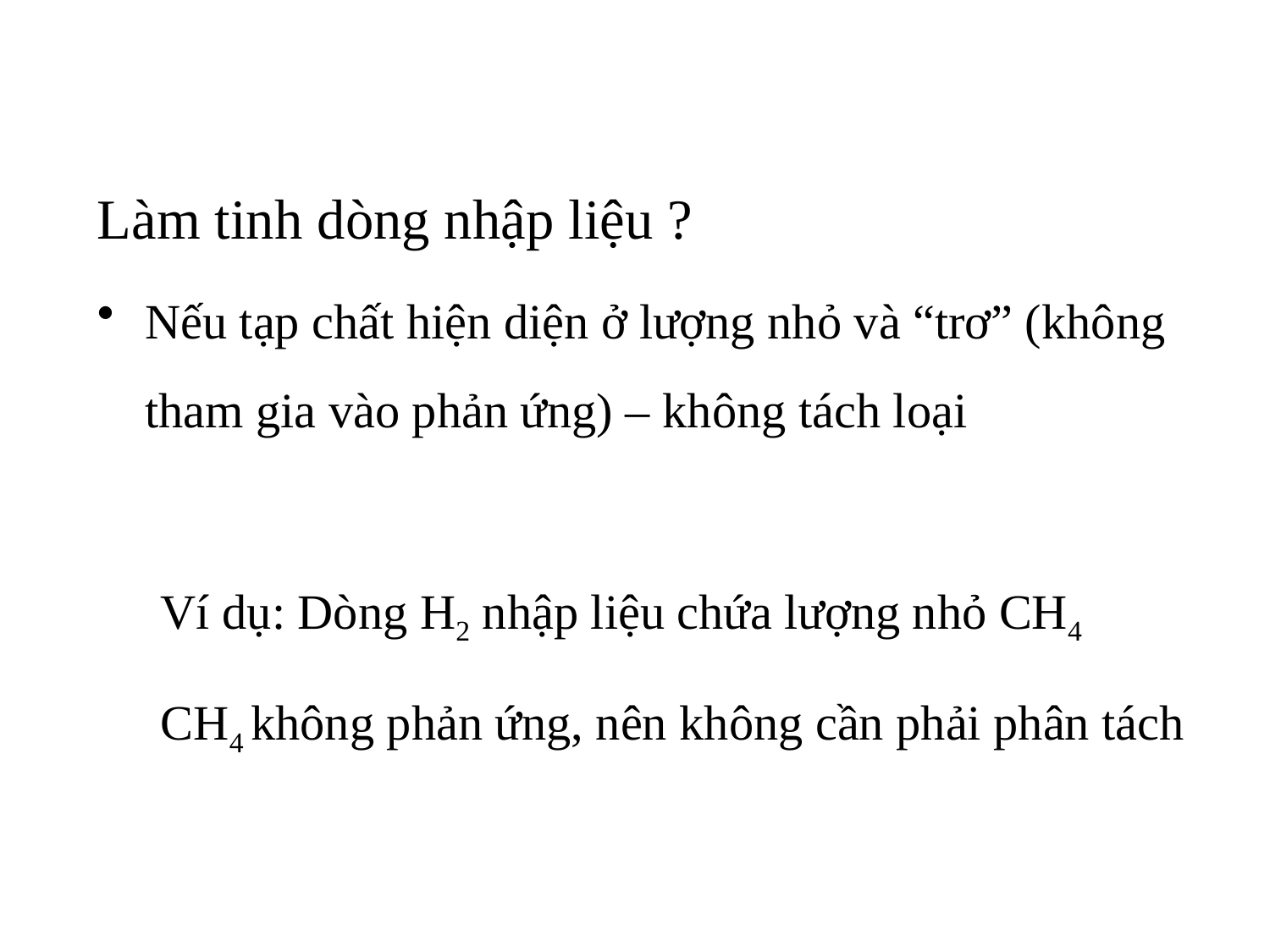

Làm tinh dòng nhập liệu ?
Nếu tạp chất hiện diện ở lượng nhỏ và “trơ” (không tham gia vào phản ứng) – không tách loại

Ví dụ: Dòng H2 nhập liệu chứa lượng nhỏ CH4
CH4 không phản ứng, nên không cần phải phân tách